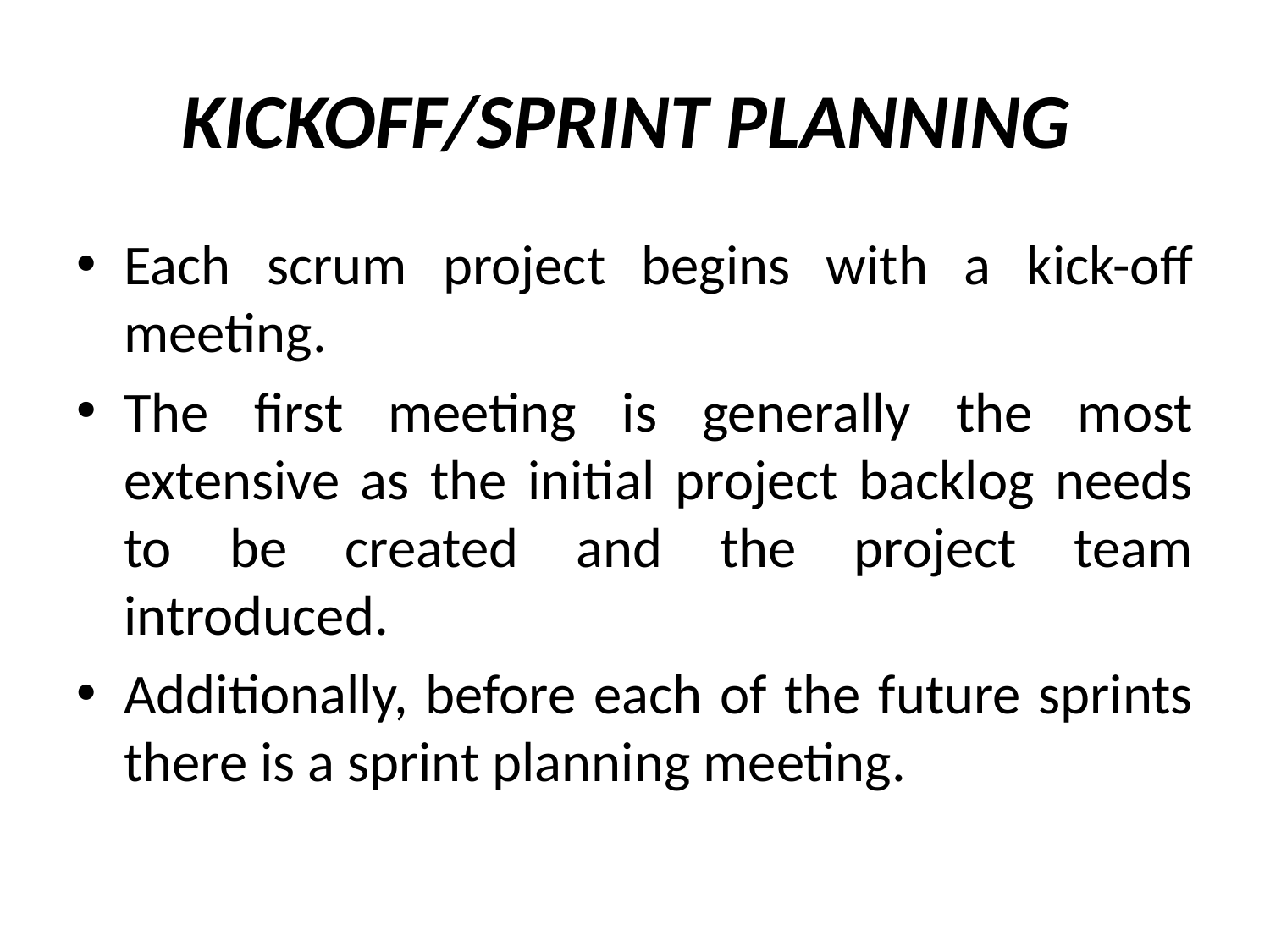

# KICKOFF/SPRINT PLANNING
Each scrum project begins with a kick-off meeting.
The first meeting is generally the most extensive as the initial project backlog needs to be created and the project team introduced.
Additionally, before each of the future sprints there is a sprint planning meeting.